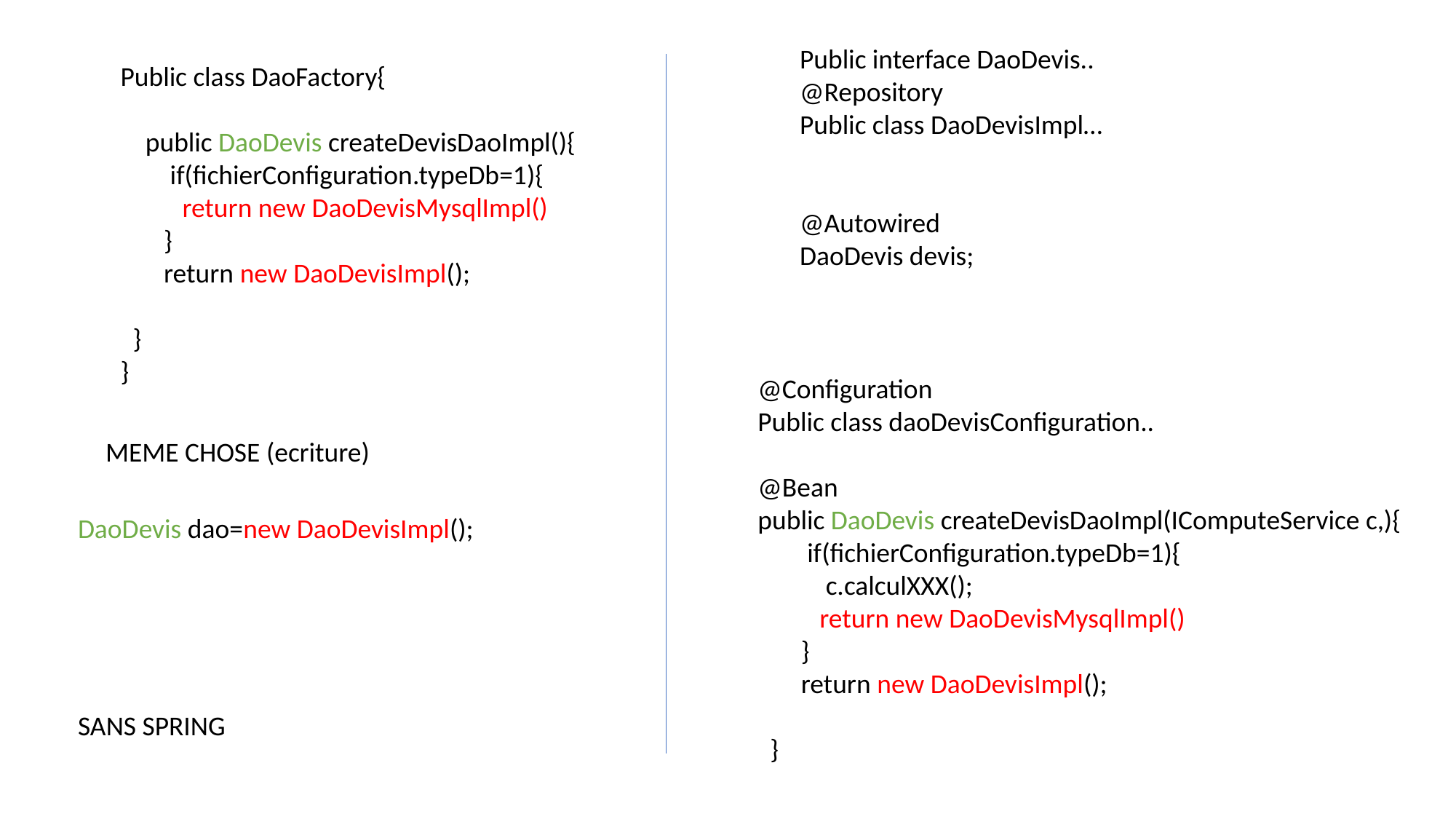

Public interface DaoDevis..
@Repository
Public class DaoDevisImpl…

@Autowired
DaoDevis devis;
Public class DaoFactory{

    public DaoDevis createDevisDaoImpl(){
        if(fichierConfiguration.typeDb=1){
          return new DaoDevisMysqlImpl()
       }
       return new DaoDevisImpl();

  }
}
@Configuration
Public class daoDevisConfiguration..

@Bean
public DaoDevis createDevisDaoImpl(IComputeService c,){
        if(fichierConfiguration.typeDb=1){
           c.calculXXX();
          return new DaoDevisMysqlImpl()
       }
       return new DaoDevisImpl();

  }

MEME CHOSE (ecriture)
DaoDevis dao=new DaoDevisImpl();
SANS SPRING